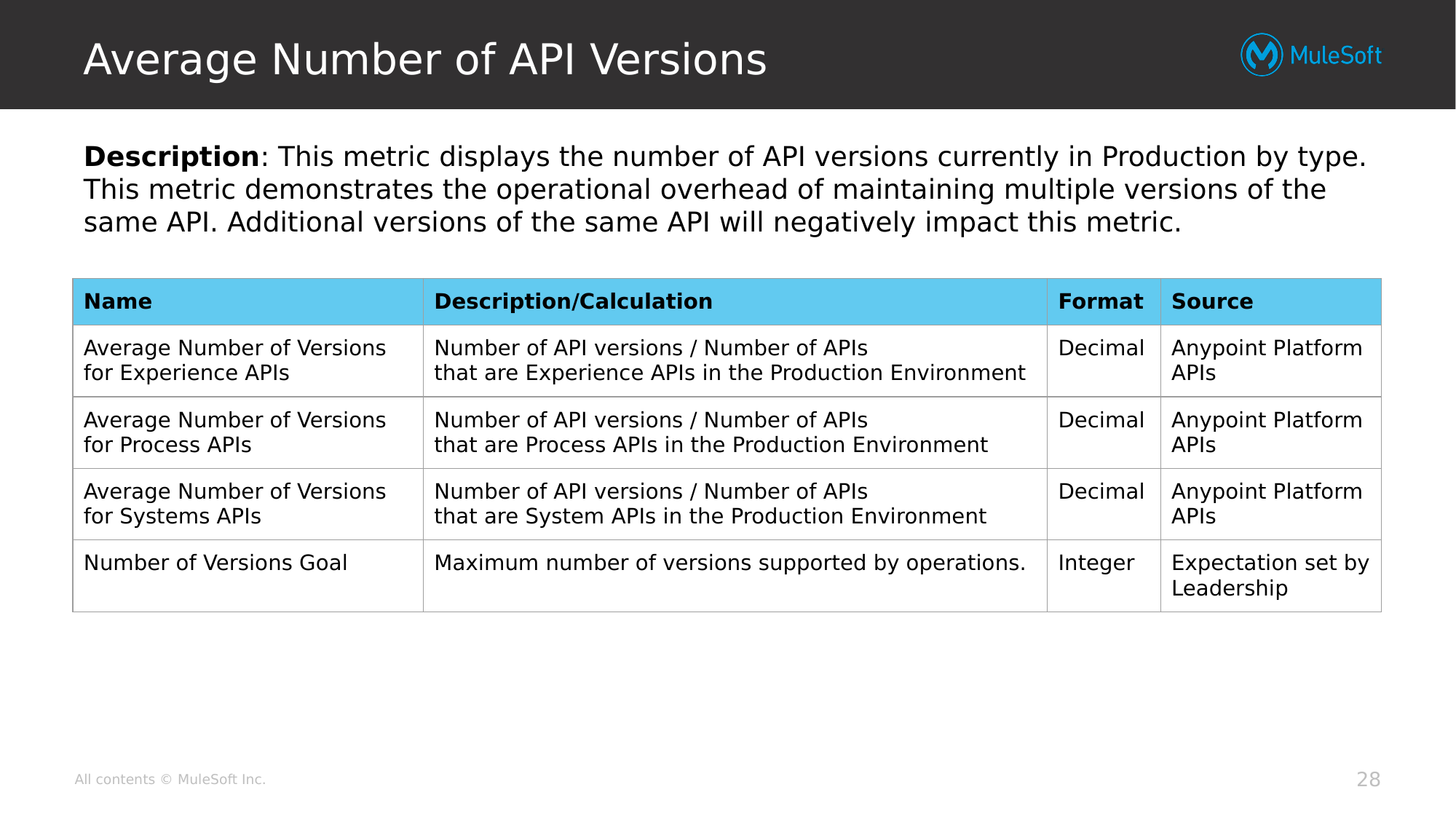

# Average Number of API Versions
Description: This metric displays the number of API versions currently in Production by type. This metric demonstrates the operational overhead of maintaining multiple versions of the same API. Additional versions of the same API will negatively impact this metric.

| Name | Description/Calculation | Format | Source |
| --- | --- | --- | --- |
| Average Number of Versions for Experience APIs | Number of API versions / Number of APIs that are Experience APIs in the Production Environment | Decimal | Anypoint Platform APIs |
| Average Number of Versions for Process APIs | Number of API versions / Number of APIs that are Process APIs in the Production Environment | Decimal | Anypoint Platform APIs |
| Average Number of Versions for Systems APIs | Number of API versions / Number of APIs that are System APIs in the Production Environment | Decimal | Anypoint Platform APIs |
| Number of Versions Goal | Maximum number of versions supported by operations. | Integer | Expectation set by Leadership |
28